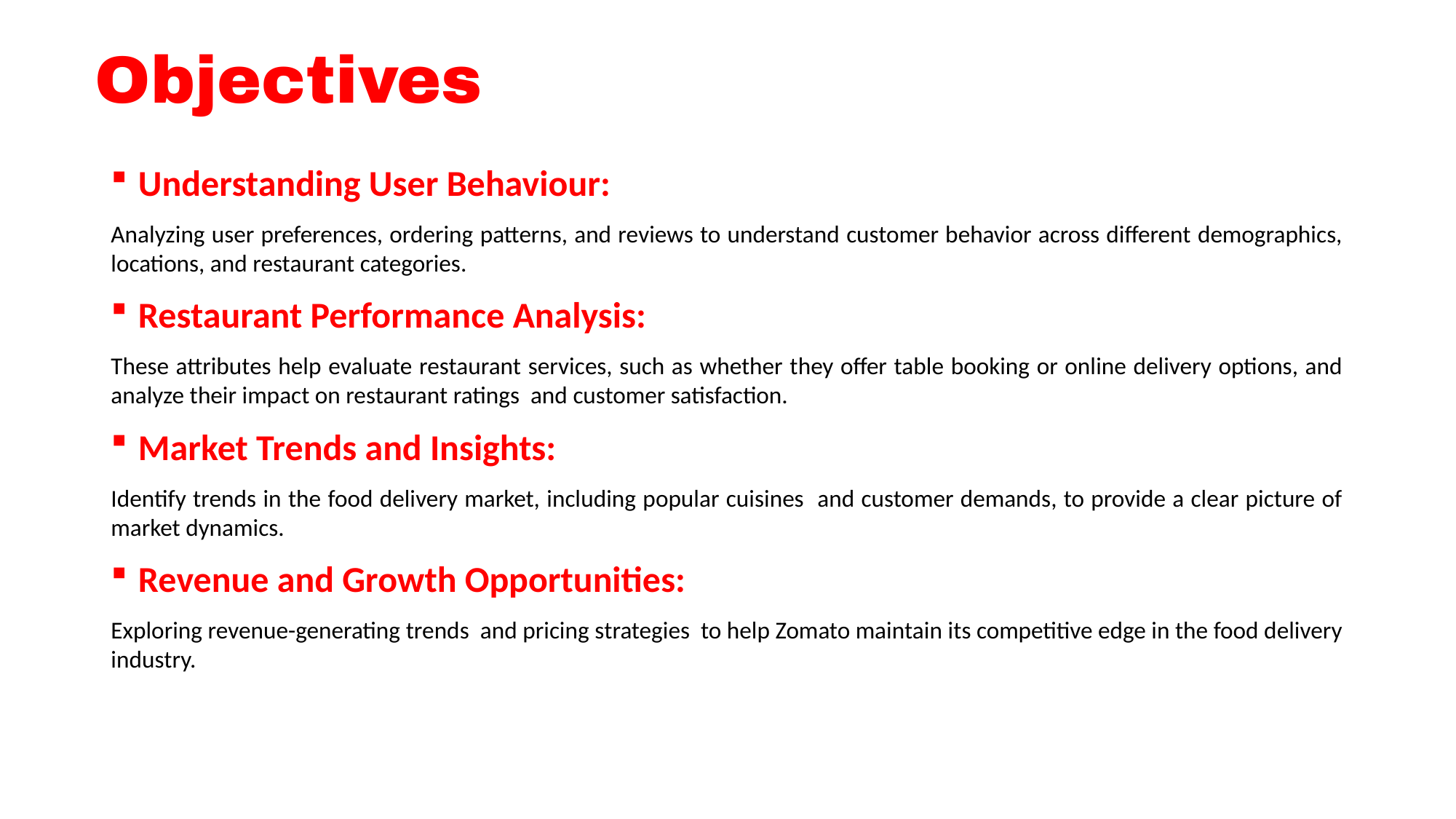

# Objectives
Understanding User Behaviour:
Analyzing user preferences, ordering patterns, and reviews to understand customer behavior across different demographics, locations, and restaurant categories.
Restaurant Performance Analysis:
These attributes help evaluate restaurant services, such as whether they offer table booking or online delivery options, and analyze their impact on restaurant ratings  and customer satisfaction.
Market Trends and Insights:
Identify trends in the food delivery market, including popular cuisines  and customer demands, to provide a clear picture of market dynamics.
Revenue and Growth Opportunities:
Exploring revenue-generating trends  and pricing strategies  to help Zomato maintain its competitive edge in the food delivery industry.